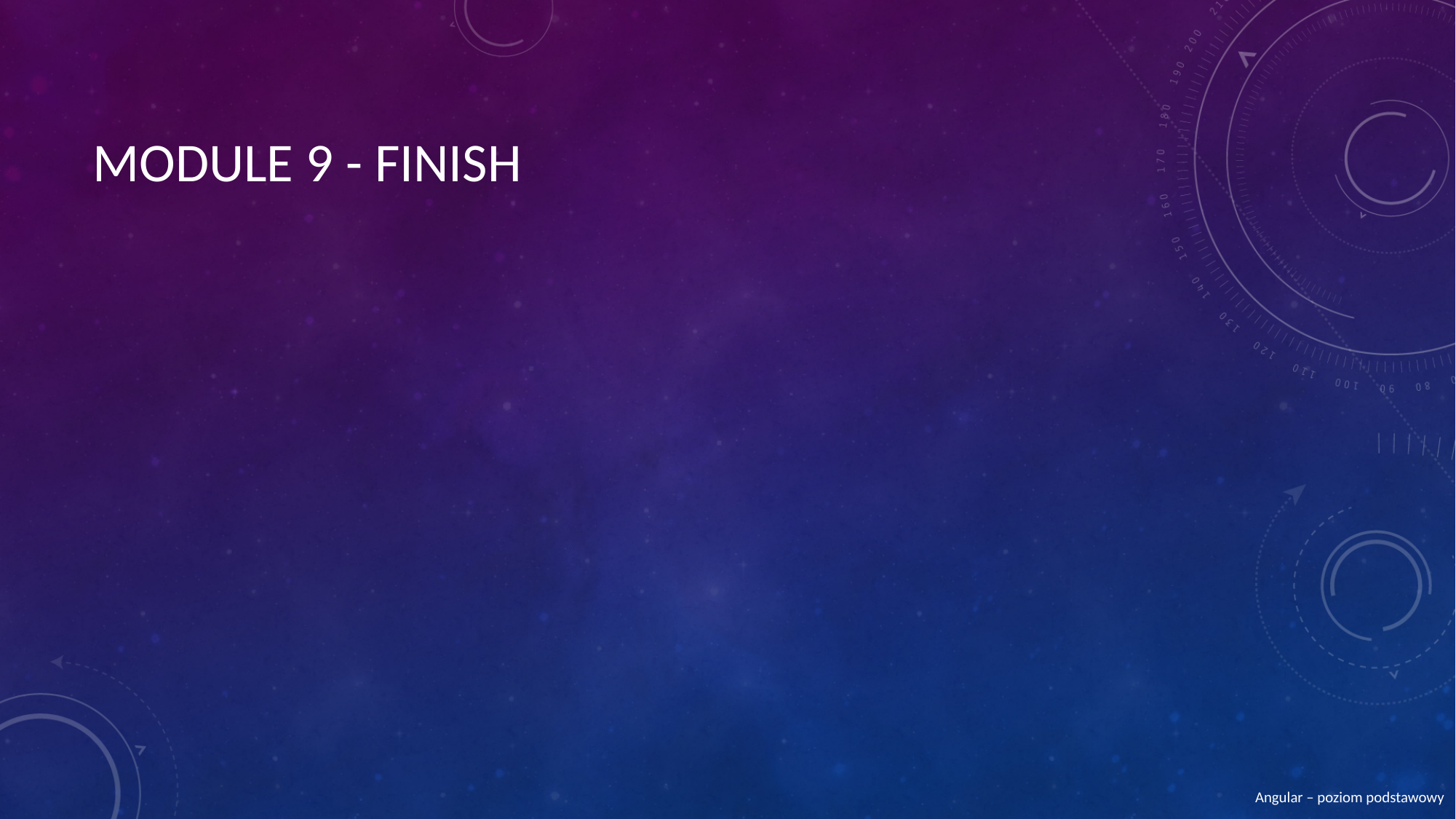

# Module 9 - finish

Angular – poziom podstawowy